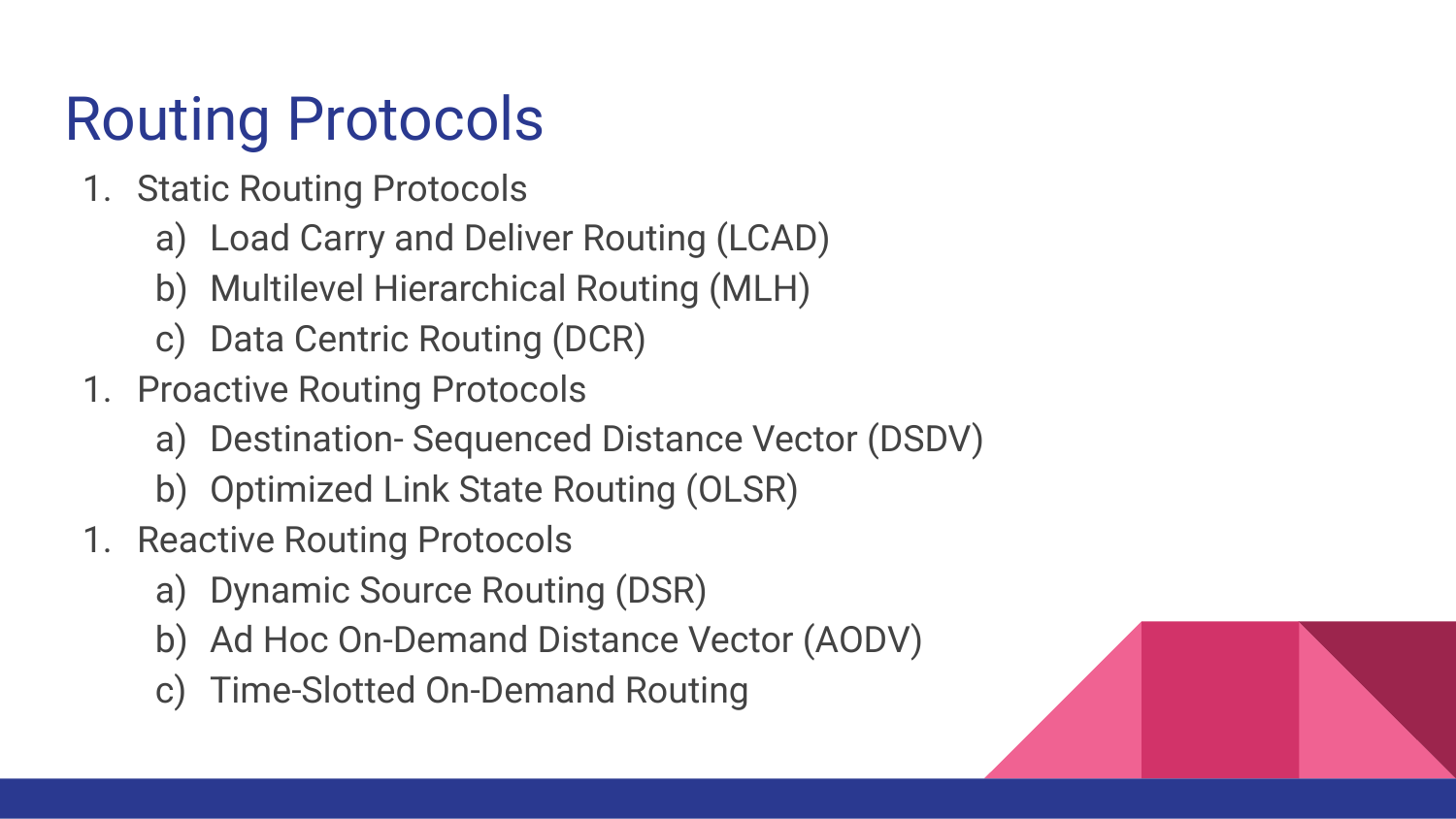

# Routing Protocols
Static Routing Protocols
Load Carry and Deliver Routing (LCAD)
Multilevel Hierarchical Routing (MLH)
Data Centric Routing (DCR)
Proactive Routing Protocols
Destination- Sequenced Distance Vector (DSDV)
Optimized Link State Routing (OLSR)
Reactive Routing Protocols
Dynamic Source Routing (DSR)
Ad Hoc On-Demand Distance Vector (AODV)
Time-Slotted On-Demand Routing